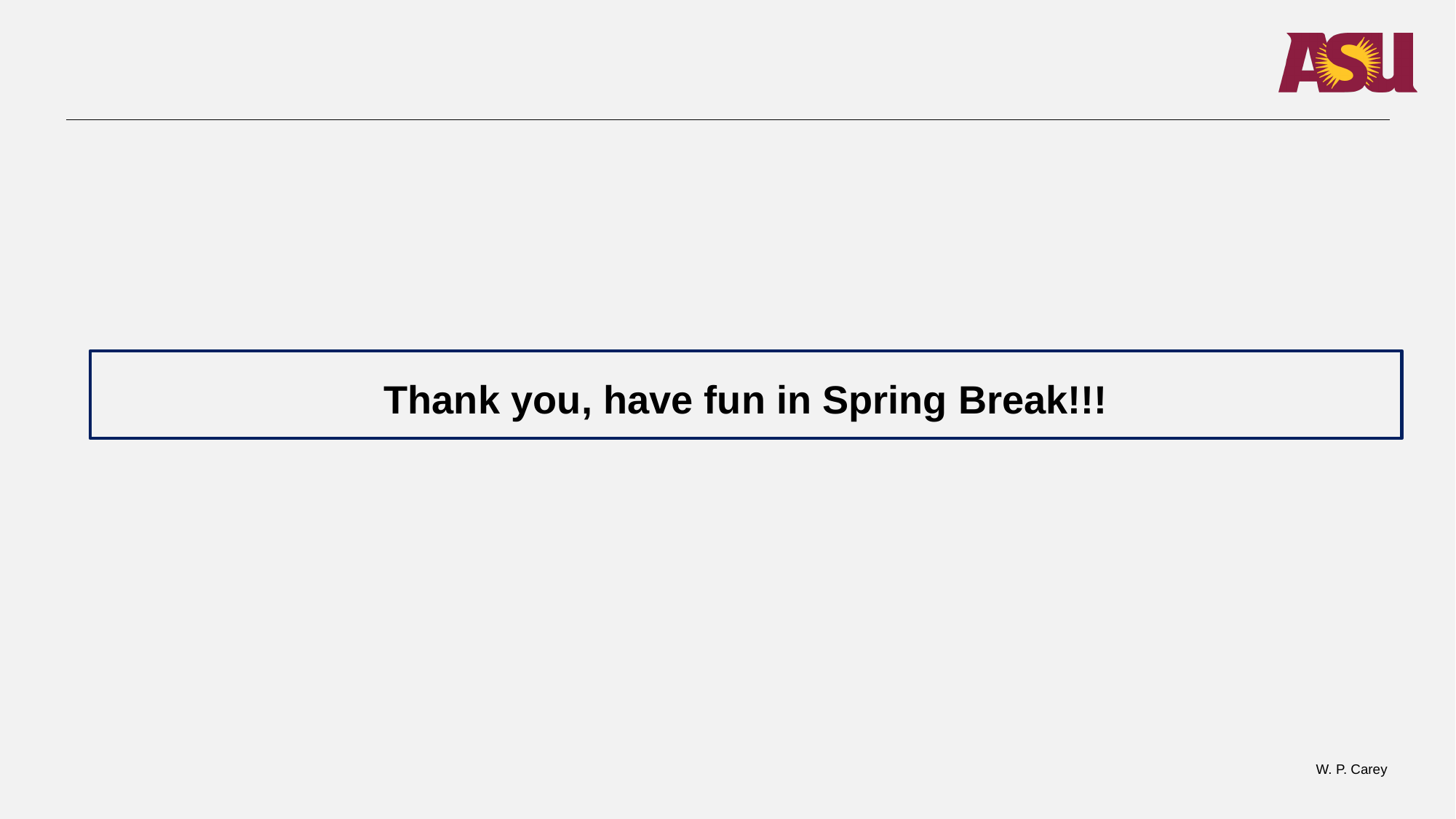

Thank you, have fun in Spring Break!!!